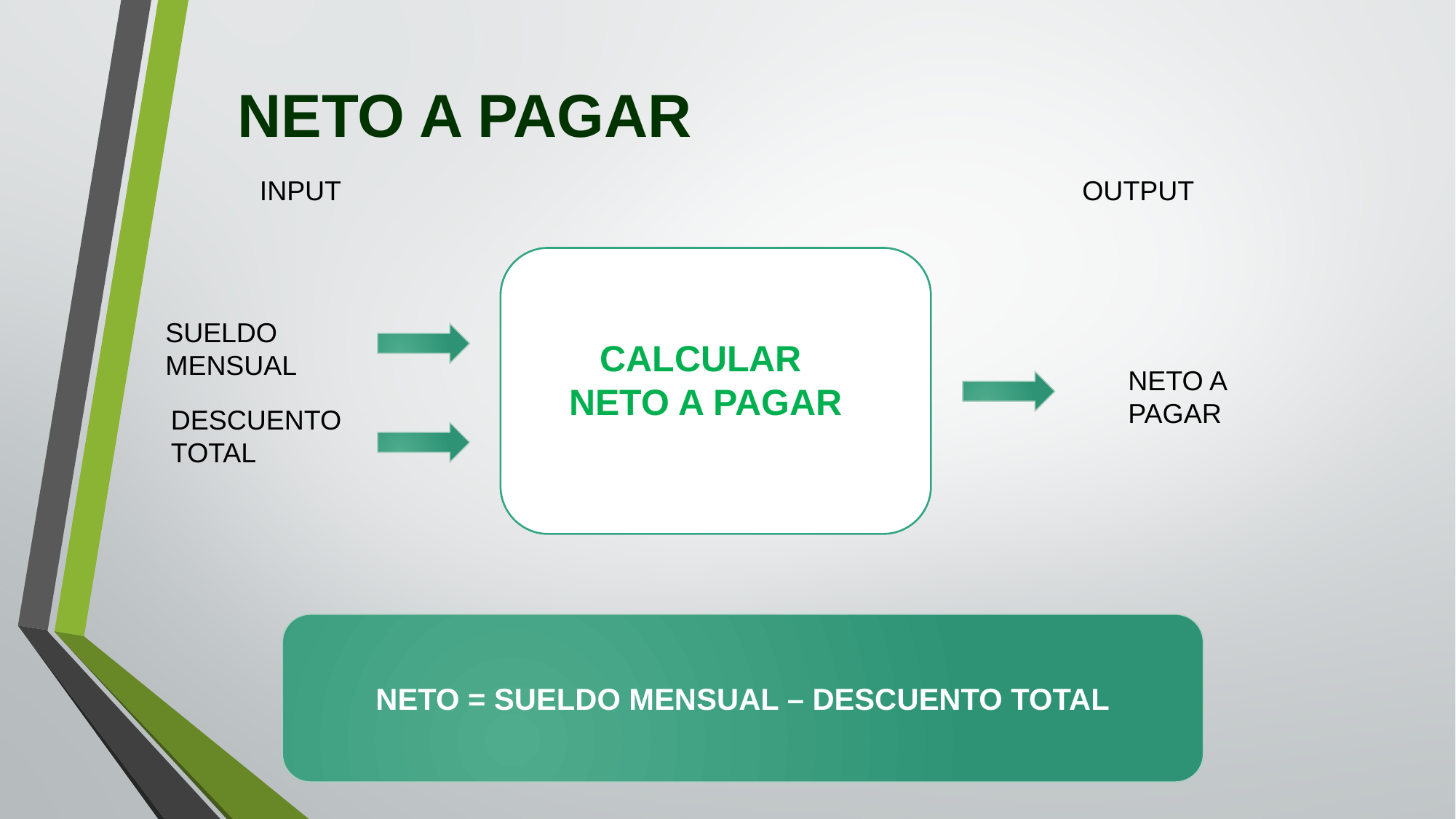

NETO A PAGAR
INPUT
OUTPUT

SUELDO MENSUAL

CALCULAR
NETO A PAGAR
NETO A PAGAR

DESCUENTO TOTAL

NETO = SUELDO MENSUAL – DESCUENTO TOTAL